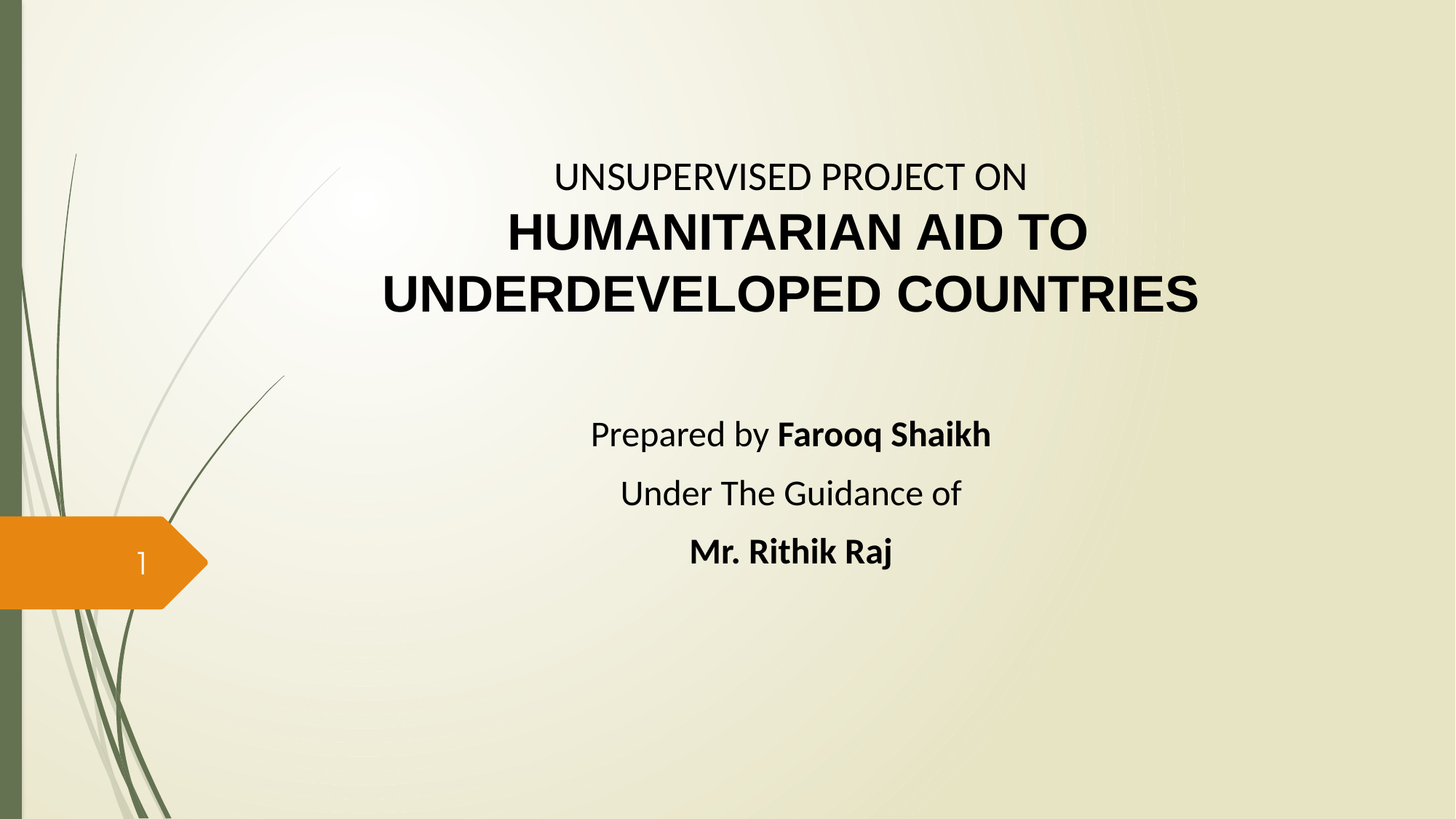

# UNSUPERVISED PROJECT ON HUMANITARIAN AID TO UNDERDEVELOPED COUNTRIES
Prepared by Farooq Shaikh
Under The Guidance of
Mr. Rithik Raj
1